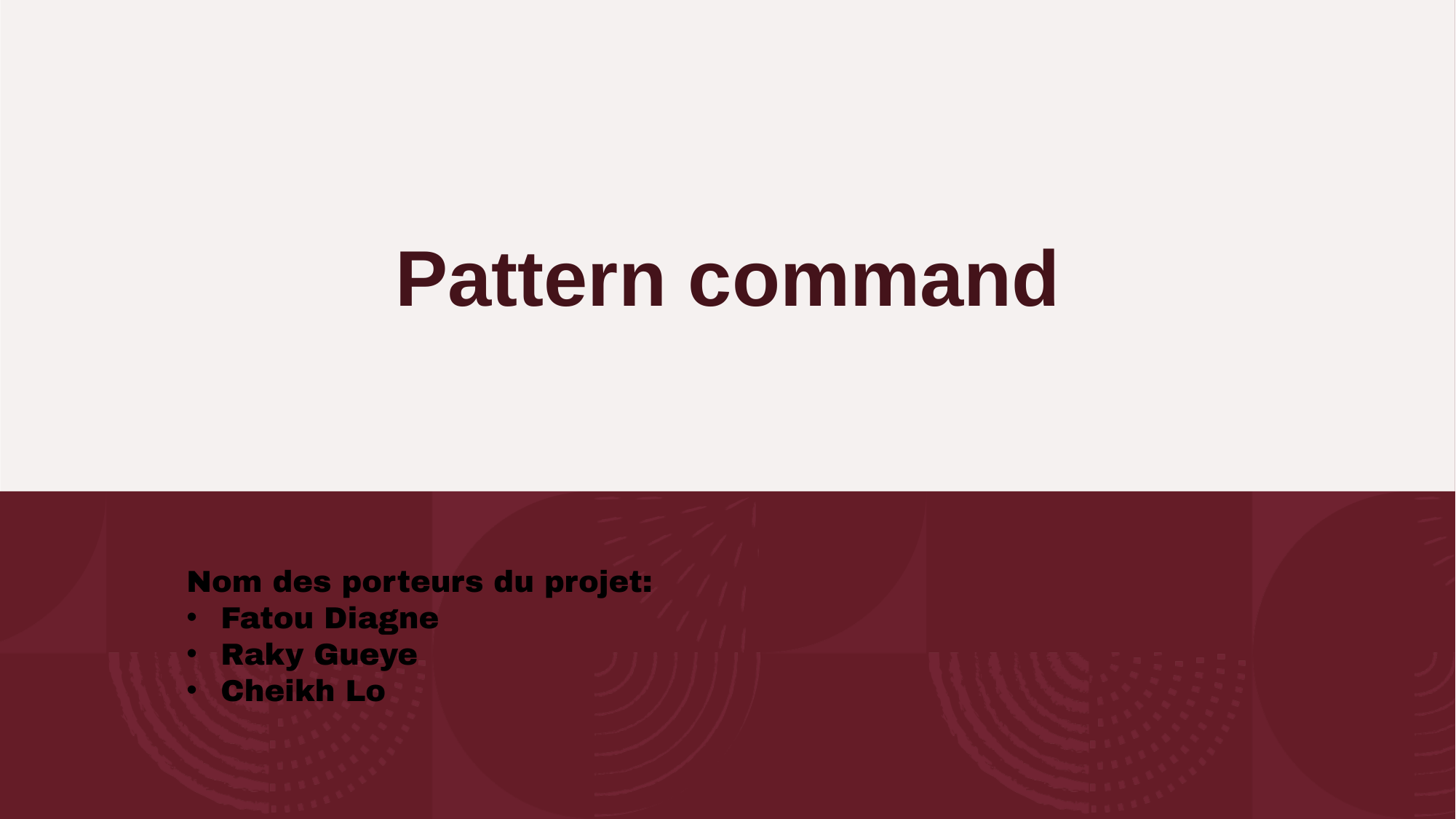

# Pattern command

Nom des porteurs du projet:
Fatou Diagne
Raky Gueye
Cheikh Lo